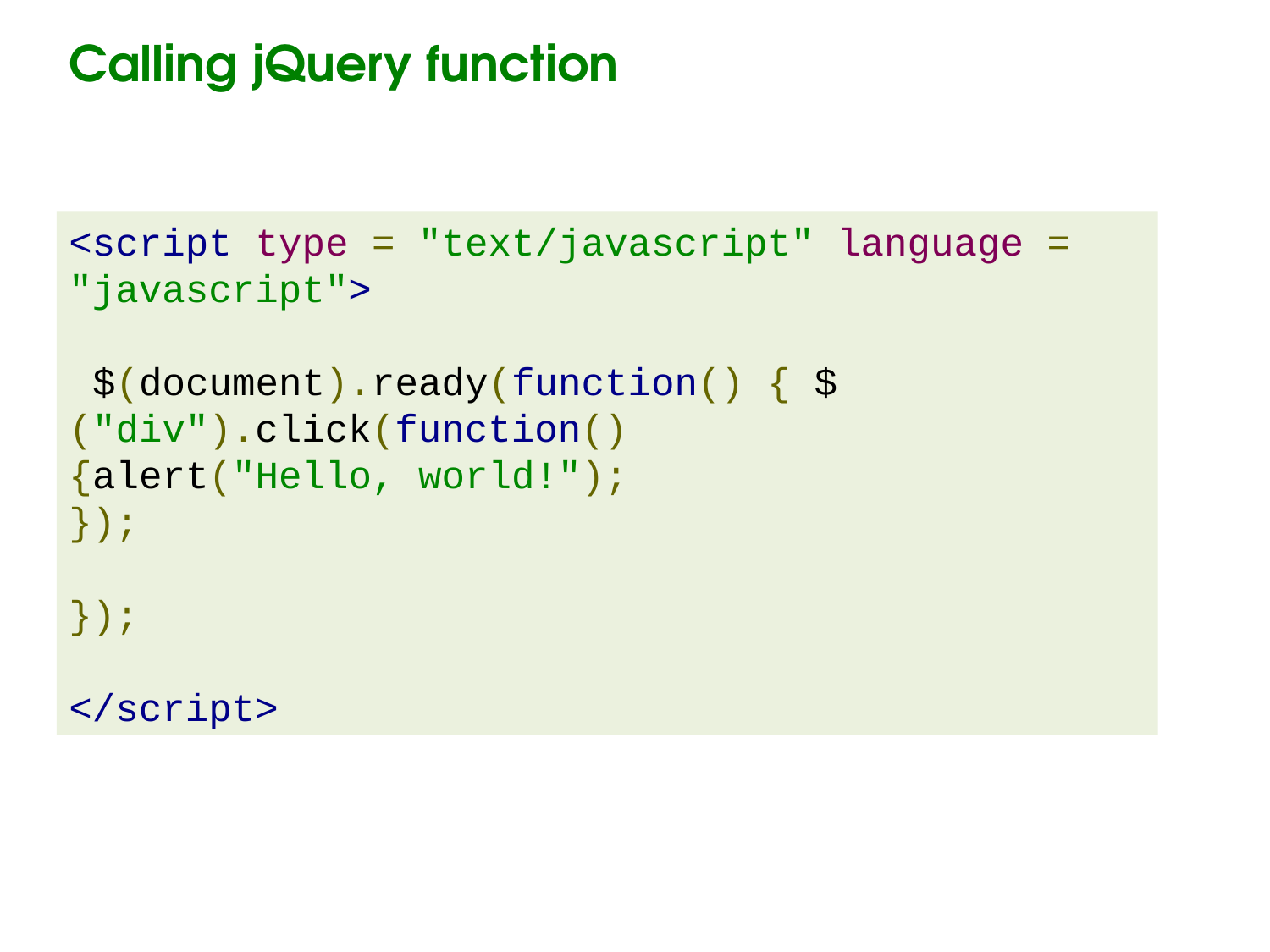

# Calling jQuery function
<script type = "text/javascript" language = "javascript">

 $(document).ready(function() { $("div").click(function()
{alert("Hello, world!");
});

});

</script>